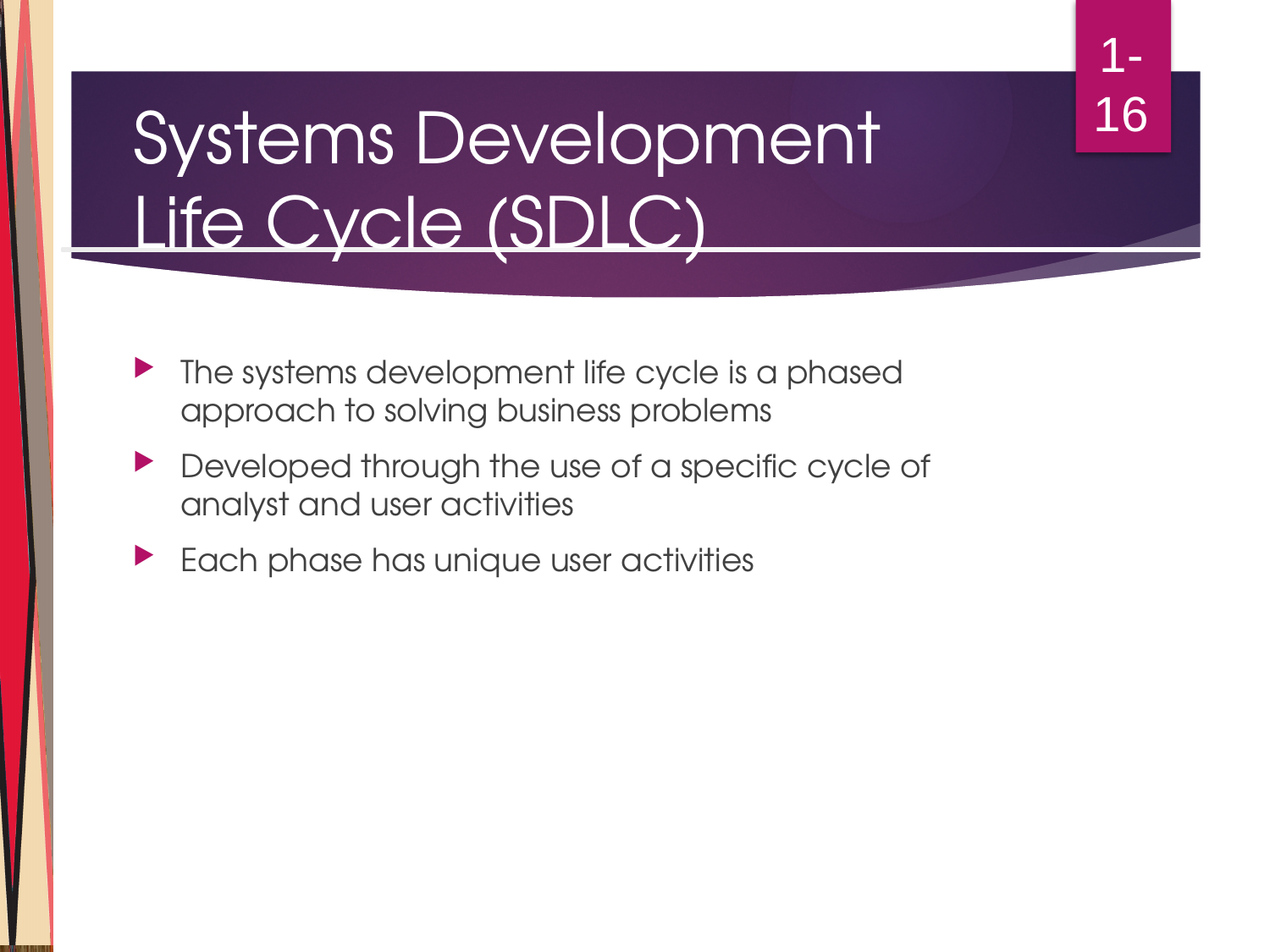

1-16
# Systems Development Life Cycle (SDLC)
The systems development life cycle is a phased approach to solving business problems
Developed through the use of a specific cycle of analyst and user activities
Each phase has unique user activities